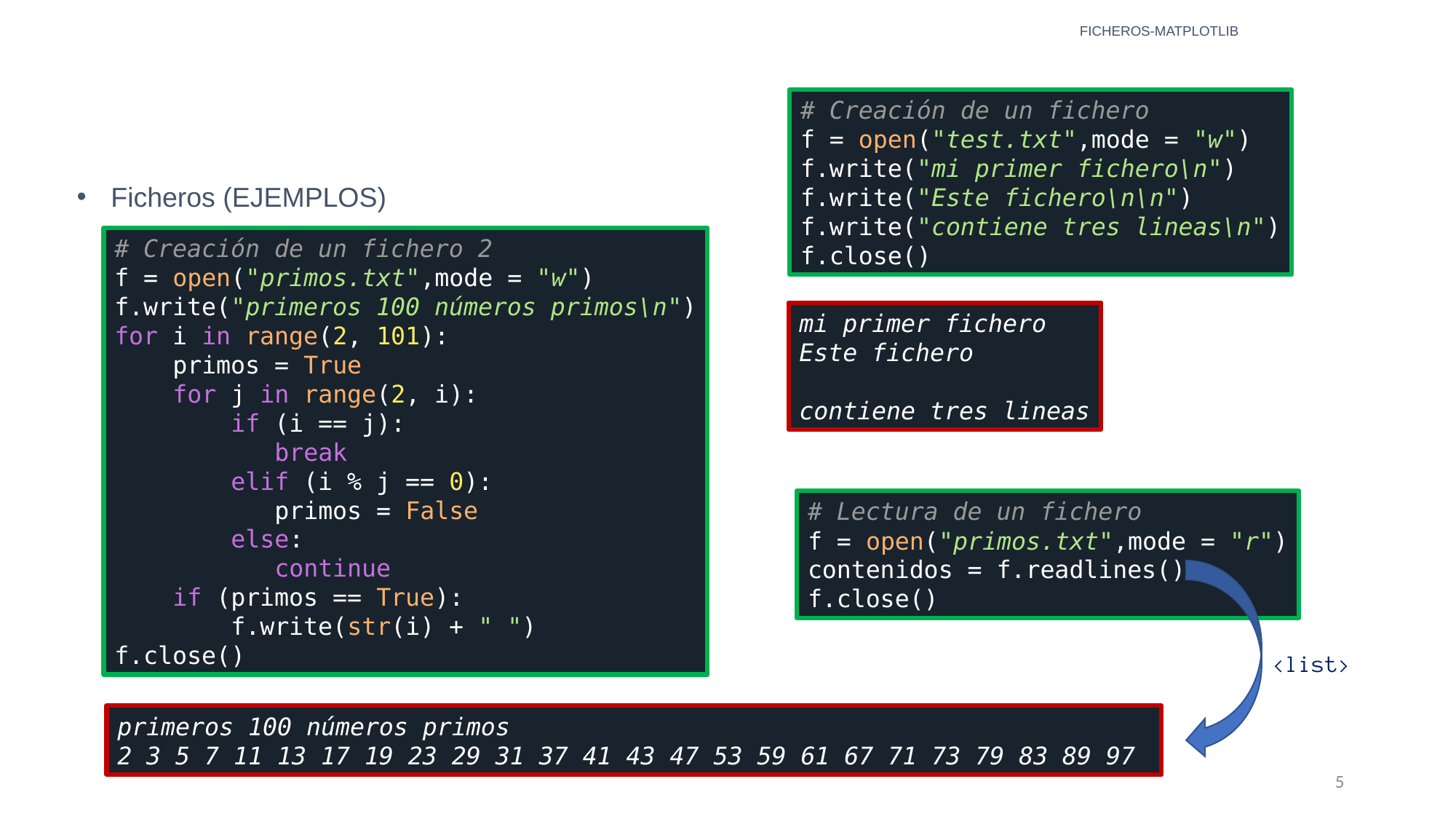

FICHEROS-MATPLOTLIB
# Creación de un fichero
f = open("test.txt",mode = "w")
f.write("mi primer fichero\n")
f.write("Este fichero\n\n")
f.write("contiene tres lineas\n")
f.close()
Ficheros (EJEMPLOS)
# Creación de un fichero 2
f = open("primos.txt",mode = "w")
f.write("primeros 100 números primos\n")
for i in range(2, 101):
    primos = True
    for j in range(2, i):
        if (i == j):
           break
        elif (i % j == 0):
           primos = False
        else:
           continue
    if (primos == True):
        f.write(str(i) + " ")
f.close()
mi primer fichero
Este fichero

contiene tres lineas
# Lectura de un fichero
f = open("primos.txt",mode = "r")
contenidos = f.readlines()
f.close()

<list>
primeros 100 números primos
2 3 5 7 11 13 17 19 23 29 31 37 41 43 47 53 59 61 67 71 73 79 83 89 97
5